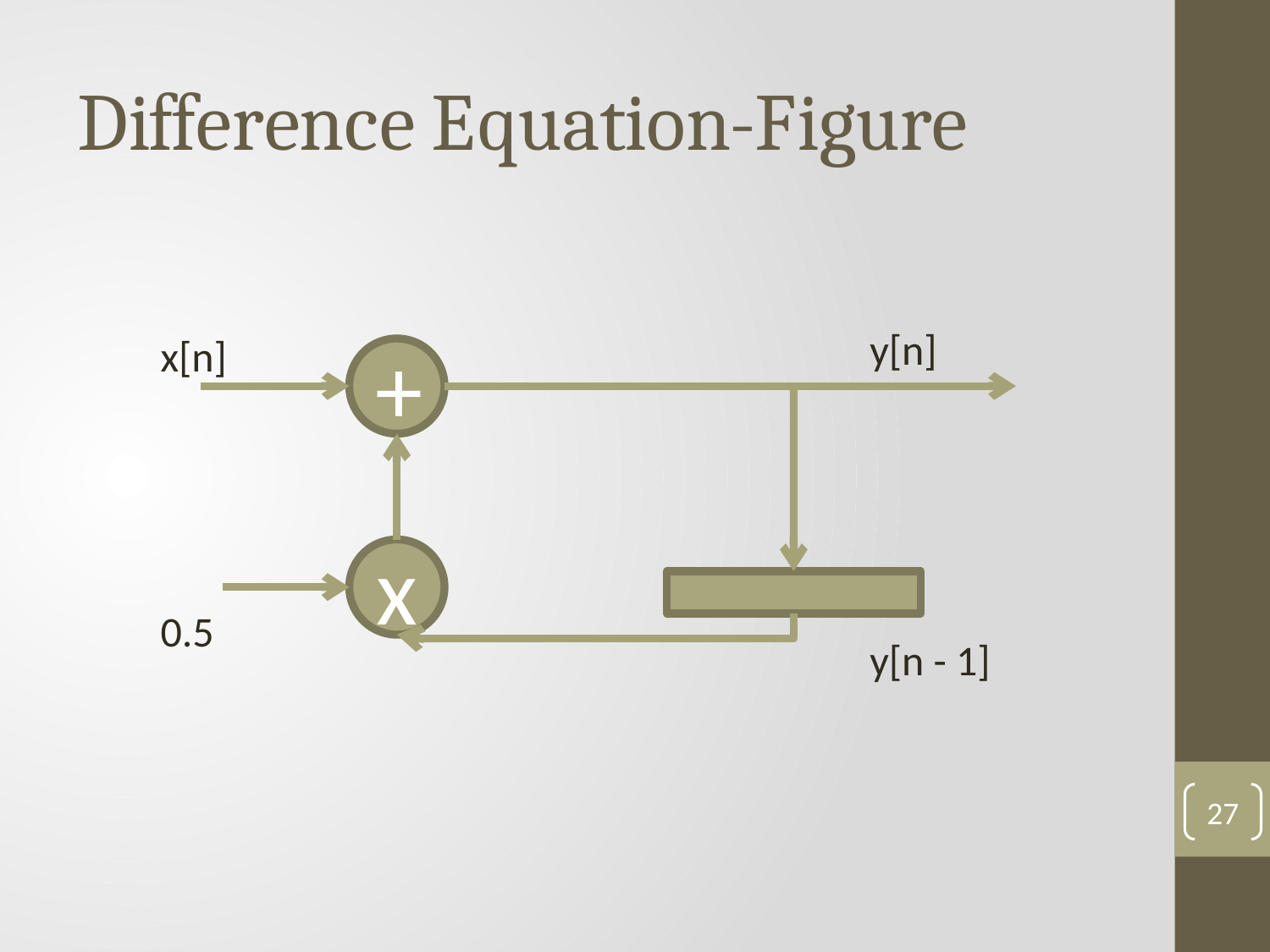

# Difference Equation-Figure
y[n]
x[n]
+
x

0.5
y[n - 1]
27